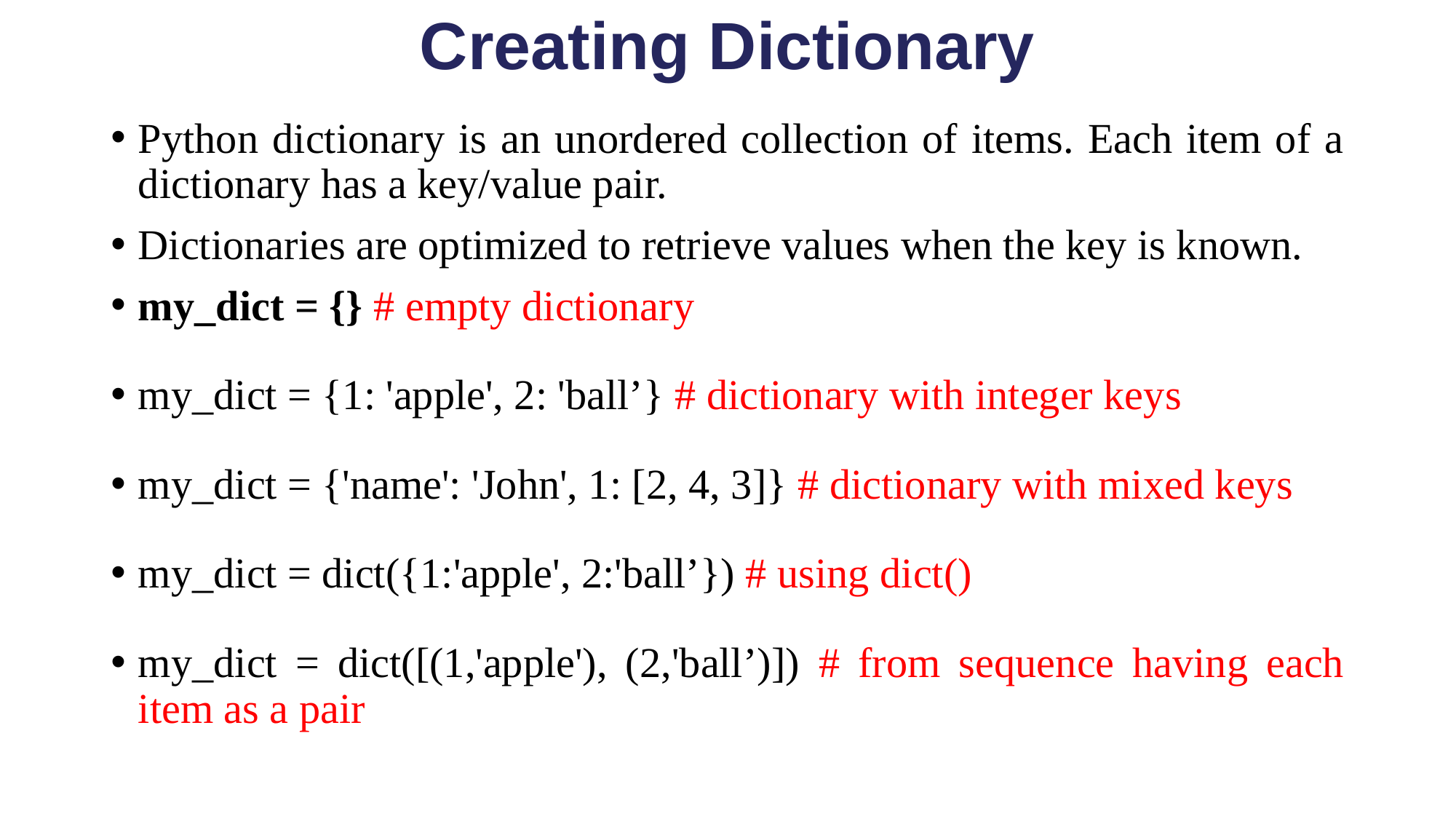

# Creating Dictionary
Python dictionary is an unordered collection of items. Each item of a dictionary has a key/value pair.
Dictionaries are optimized to retrieve values when the key is known.
my_dict = {} # empty dictionary

my_dict = {1: 'apple', 2: 'ball’} # dictionary with integer keys

my_dict = {'name': 'John', 1: [2, 4, 3]} # dictionary with mixed keys

my_dict = dict({1:'apple', 2:'ball’}) # using dict()

my_dict = dict([(1,'apple'), (2,'ball’)]) # from sequence having each item as a pair